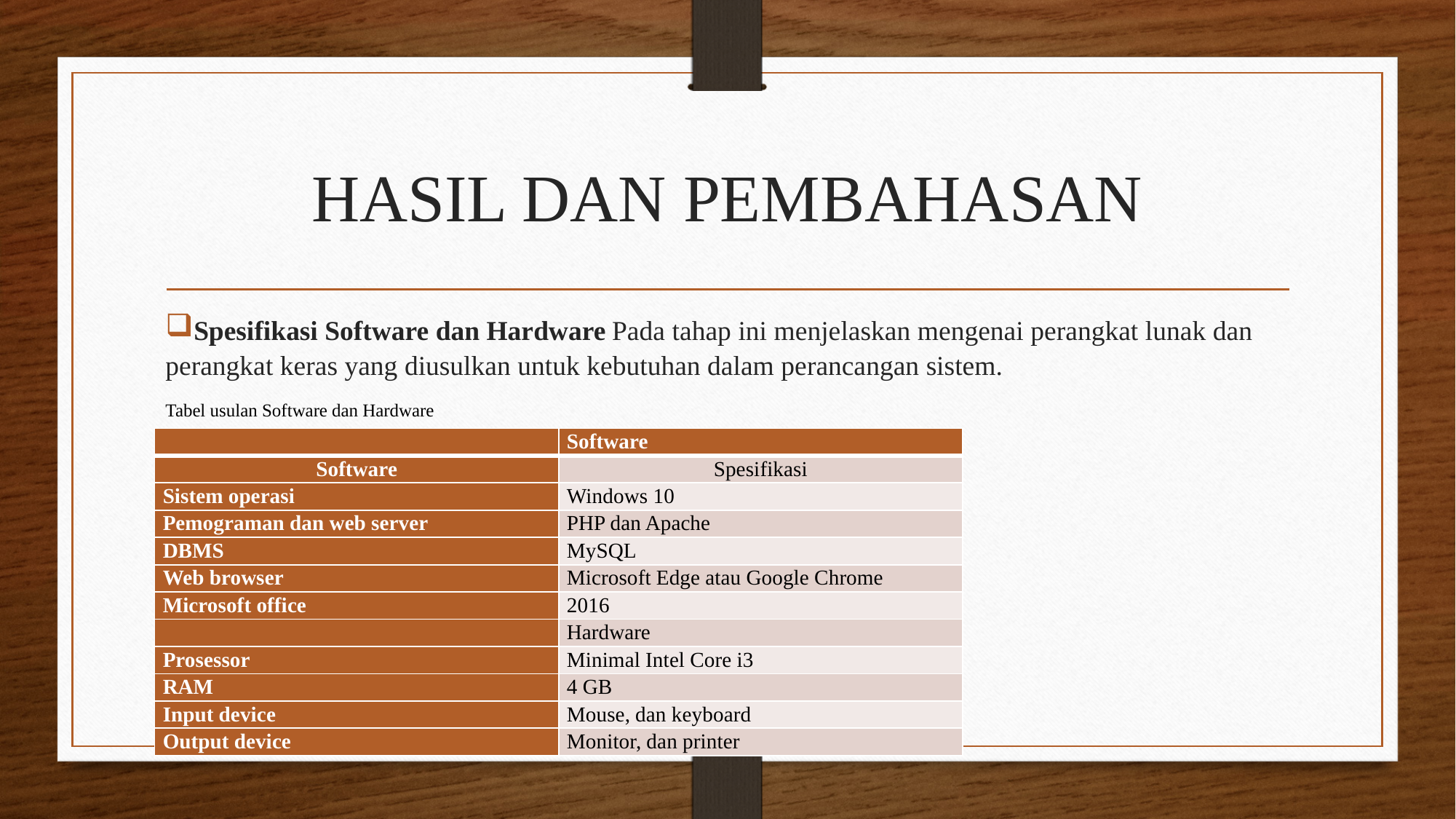

# HASIL DAN PEMBAHASAN
Spesifikasi Software dan Hardware Pada tahap ini menjelaskan mengenai perangkat lunak dan perangkat keras yang diusulkan untuk kebutuhan dalam perancangan sistem.

Tabel usulan Software dan Hardware
|  | Software |
| --- | --- |
| Software | Spesifikasi |
| Sistem operasi | Windows 10 |
| Pemograman dan web server | PHP dan Apache |
| DBMS | MySQL |
| Web browser | Microsoft Edge atau Google Chrome |
| Microsoft office | 2016 |
|  | Hardware |
| Prosessor | Minimal Intel Core i3 |
| RAM | 4 GB |
| Input device | Mouse, dan keyboard |
| Output device | Monitor, dan printer |